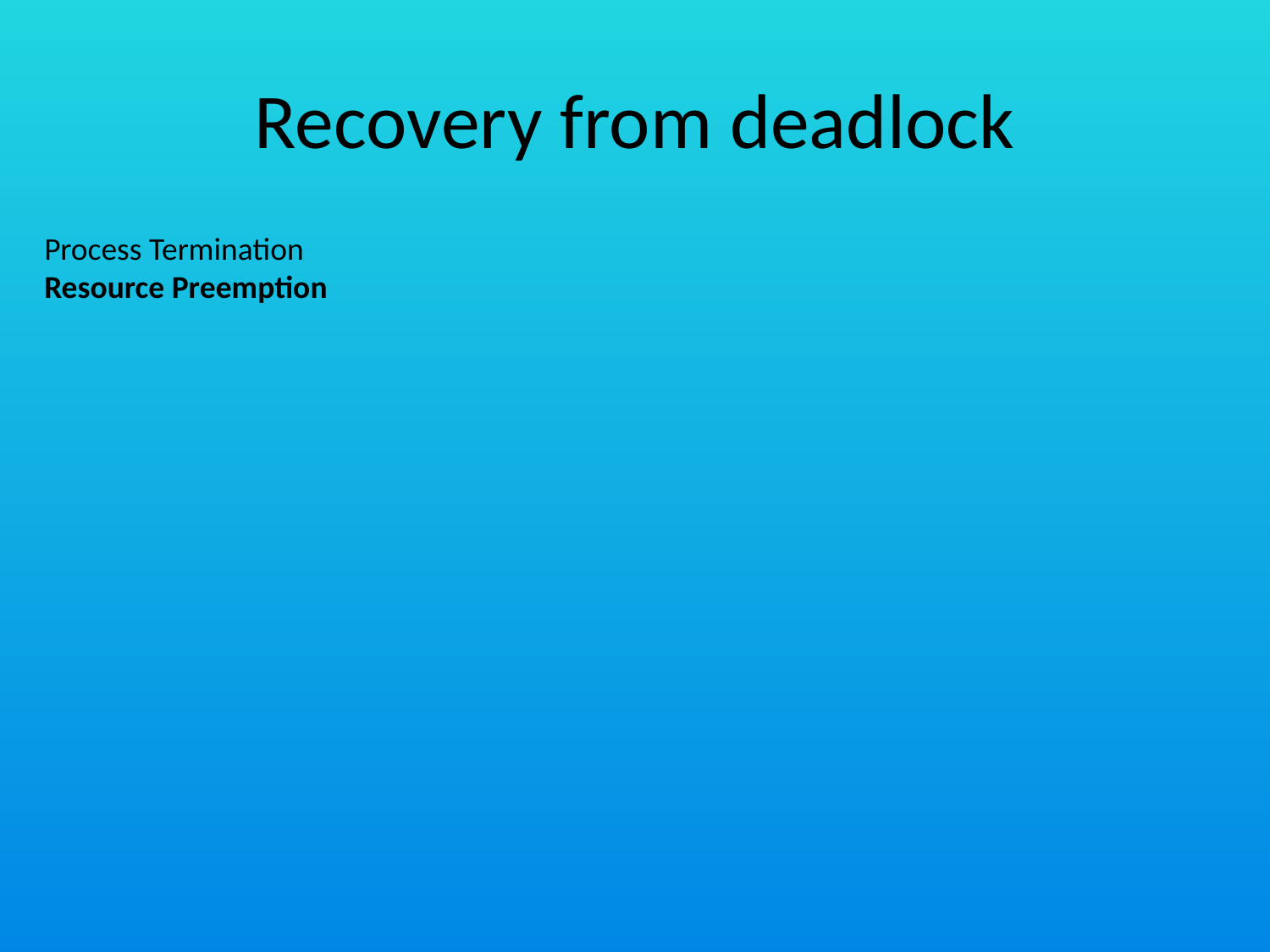

# Recovery from deadlock
Process Termination
Resource Preemption